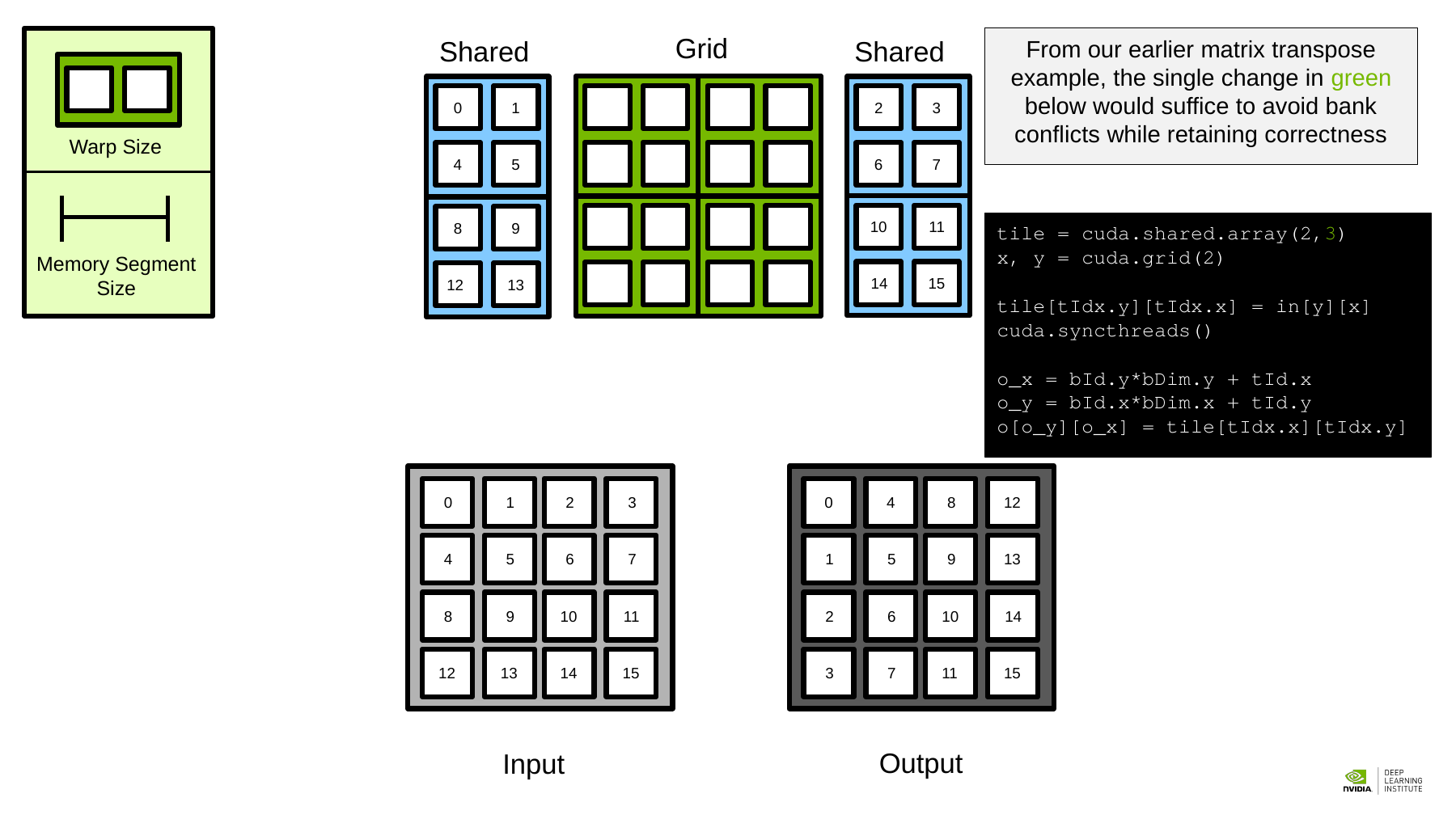

Grid
Shared
Shared
From our earlier matrix transpose example, the single change in green below would suffice to avoid bank conflicts while retaining correctness

Warp Size
Memory Segment Size

0
1
2
3

5

7
4
6

10
11

8
9
tile = cuda.shared.array(2,3)
x, y = cuda.grid(2)

tile[tIdx.y][tIdx.x] = in[y][x]
cuda.syncthreads()

o_x = bId.y*bDim.y + tId.x
o_y = bId.x*bDim.x + tId.y
o[o_y][o_x] = tile[tIdx.x][tIdx.y]

15

13
14
12

0
4

12
0
1
2
3
8

13
4
5
6
7
1
5
9

8
9
2
6
10
11
10
14

12
3
13
14
15
7
11
15
Output
Input